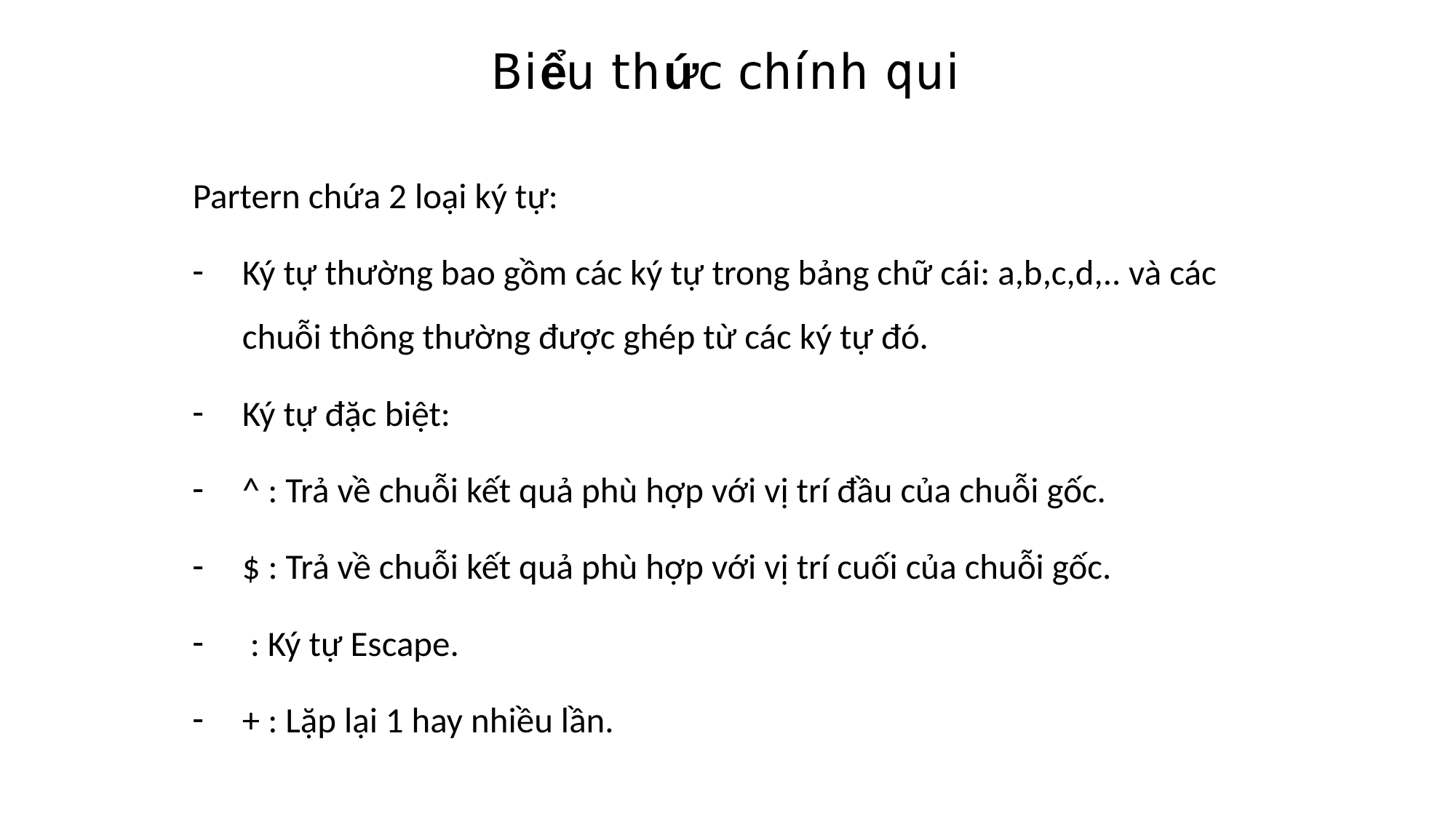

# Biểu thức chính qui
Partern chứa 2 loại ký tự:
Ký tự thường bao gồm các ký tự trong bảng chữ cái: a,b,c,d,.. và các chuỗi thông thường được ghép từ các ký tự đó.
Ký tự đặc biệt:
^ : Trả về chuỗi kết quả phù hợp với vị trí đầu của chuỗi gốc.
$ : Trả về chuỗi kết quả phù hợp với vị trí cuối của chuỗi gốc.
 : Ký tự Escape.
+ : Lặp lại 1 hay nhiều lần.